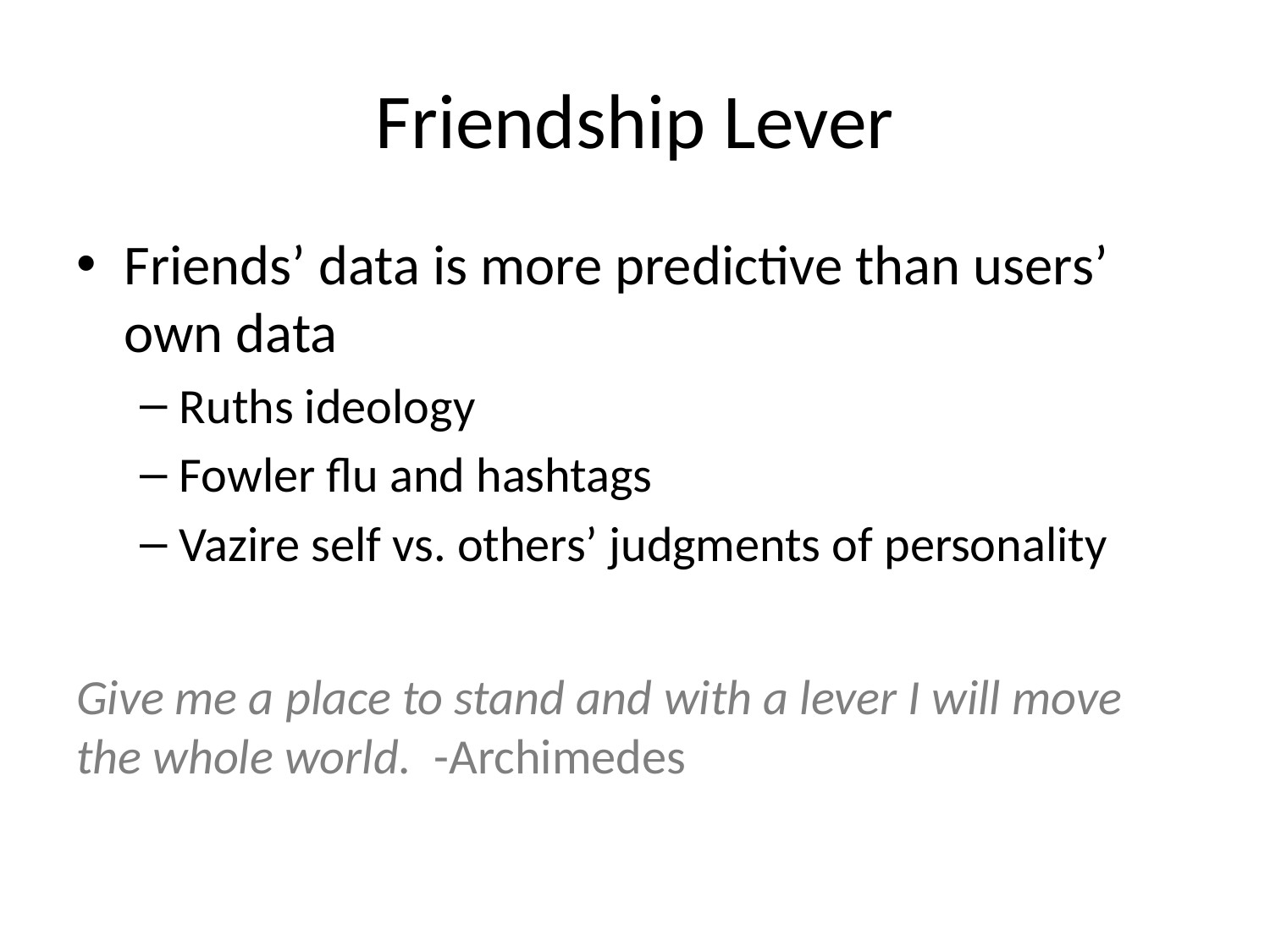

# Friendship Lever
Friends’ data is more predictive than users’ own data
Ruths ideology
Fowler flu and hashtags
Vazire self vs. others’ judgments of personality

Give me a place to stand and with a lever I will move the whole world.  -Archimedes